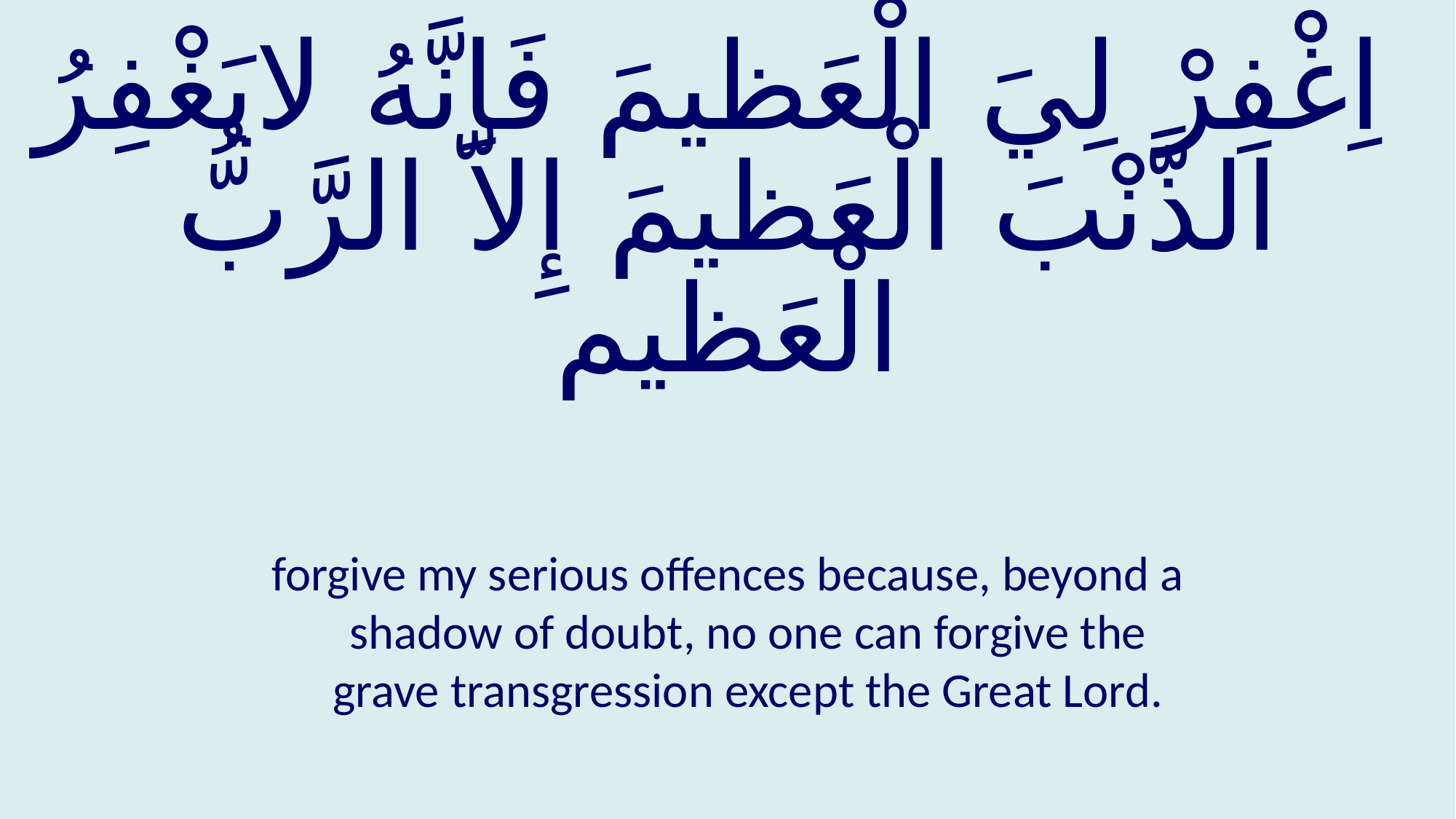

# اِغْفِرْ لِيَ الْعَظيمَ فَاِنَّهُ لايَغْفِرُ الذَّنْبَ الْعَظيمَ إِلاّ الرَّبُّ الْعَظيم
forgive my serious offences because, beyond a shadow of doubt, no one can forgive the grave transgression except the Great Lord.